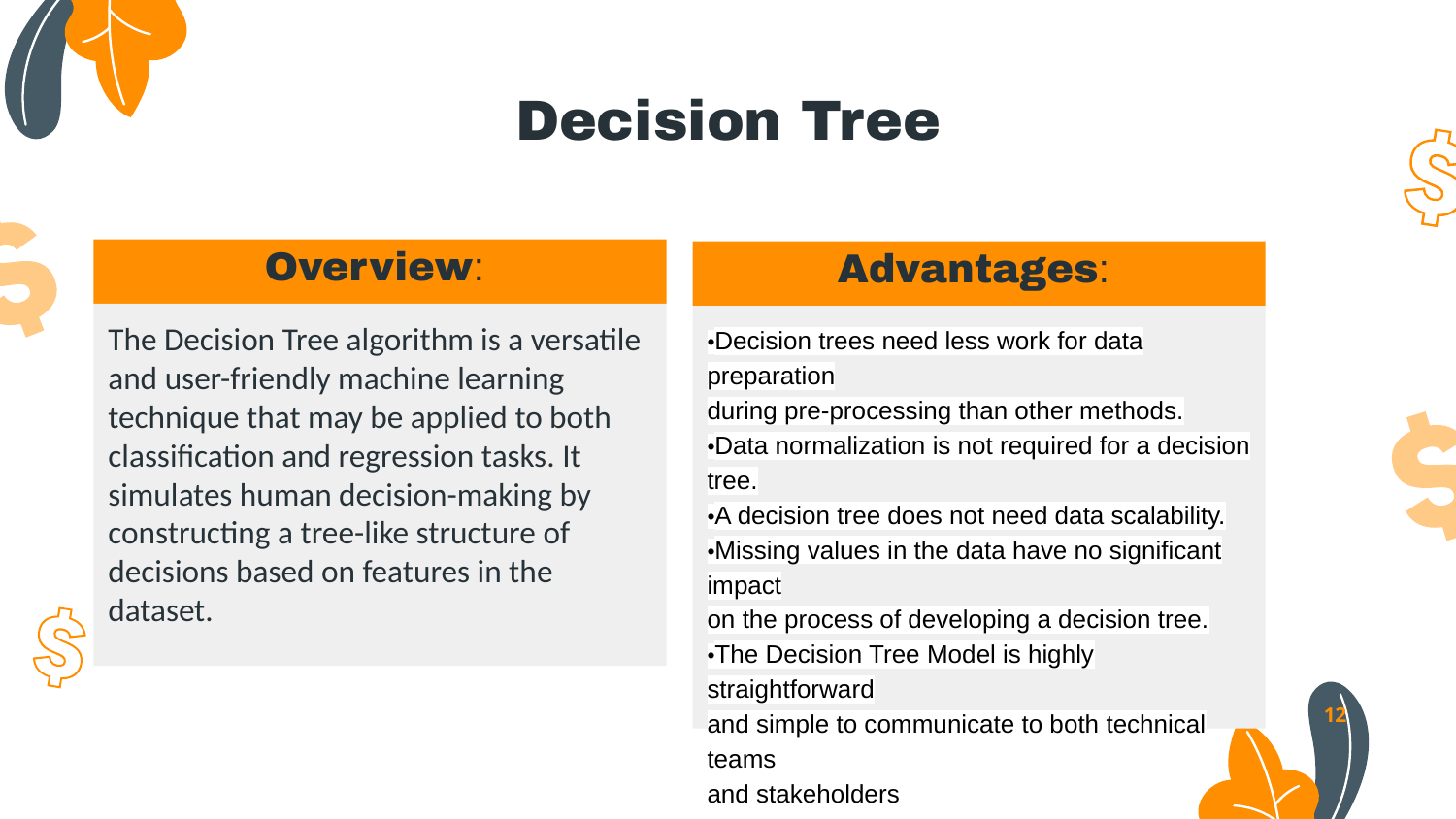

# Decision Tree
Overview:
Advantages:
The Decision Tree algorithm is a versatile and user-friendly machine learning technique that may be applied to both classification and regression tasks. It simulates human decision-making by constructing a tree-like structure of decisions based on features in the dataset.
•Decision trees need less work for data preparation
during pre-processing than other methods.
•Data normalization is not required for a decision
tree.
•A decision tree does not need data scalability.
•Missing values in the data have no significant impact
on the process of developing a decision tree.
•The Decision Tree Model is highly straightforward
and simple to communicate to both technical teams
and stakeholders

12